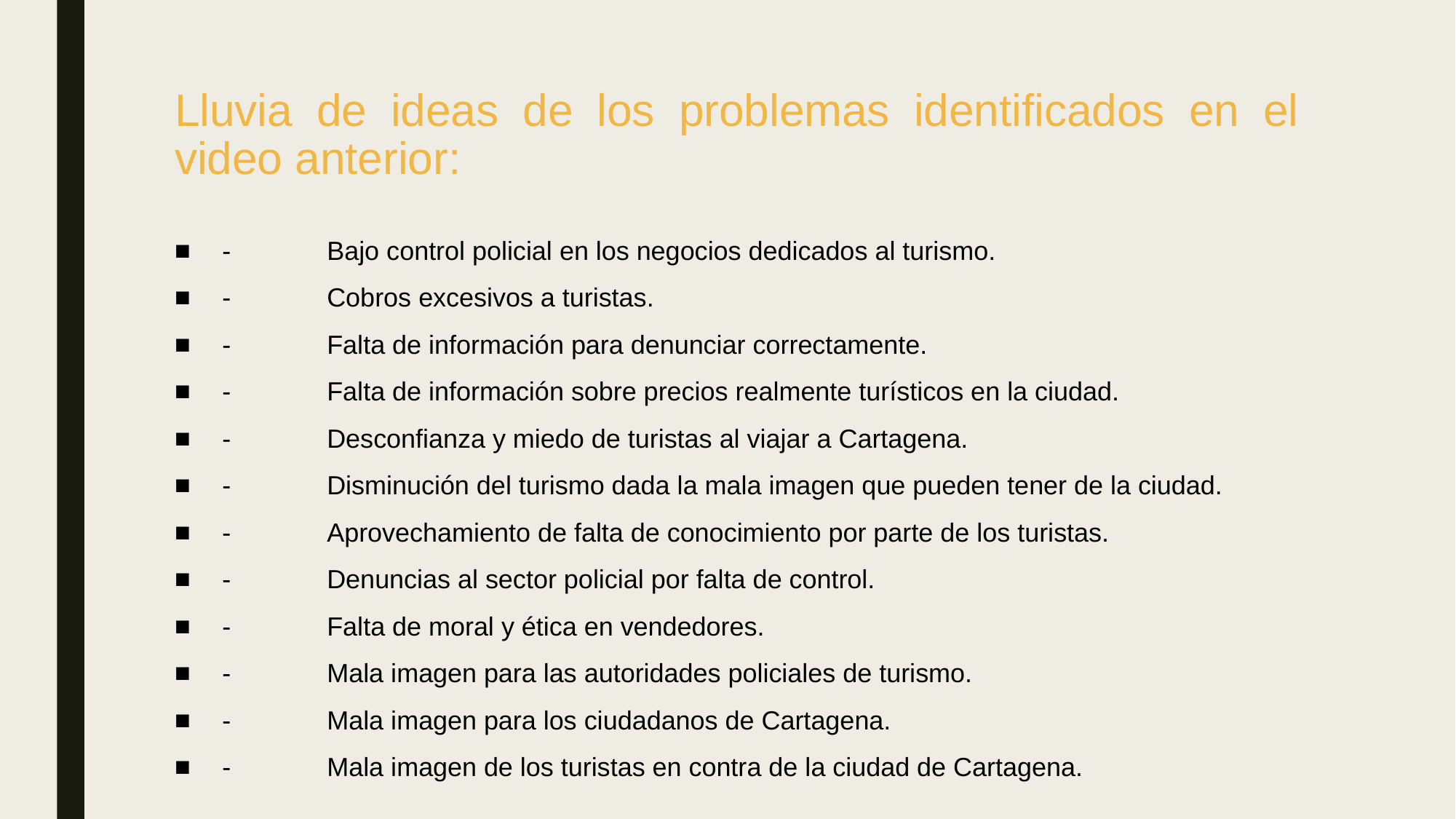

# Lluvia de ideas de los problemas identificados en el video anterior:
-	Bajo control policial en los negocios dedicados al turismo.
-	Cobros excesivos a turistas.
-	Falta de información para denunciar correctamente.
-	Falta de información sobre precios realmente turísticos en la ciudad.
-	Desconfianza y miedo de turistas al viajar a Cartagena.
-	Disminución del turismo dada la mala imagen que pueden tener de la ciudad.
-	Aprovechamiento de falta de conocimiento por parte de los turistas.
-	Denuncias al sector policial por falta de control.
-	Falta de moral y ética en vendedores.
-	Mala imagen para las autoridades policiales de turismo.
-	Mala imagen para los ciudadanos de Cartagena.
-	Mala imagen de los turistas en contra de la ciudad de Cartagena.